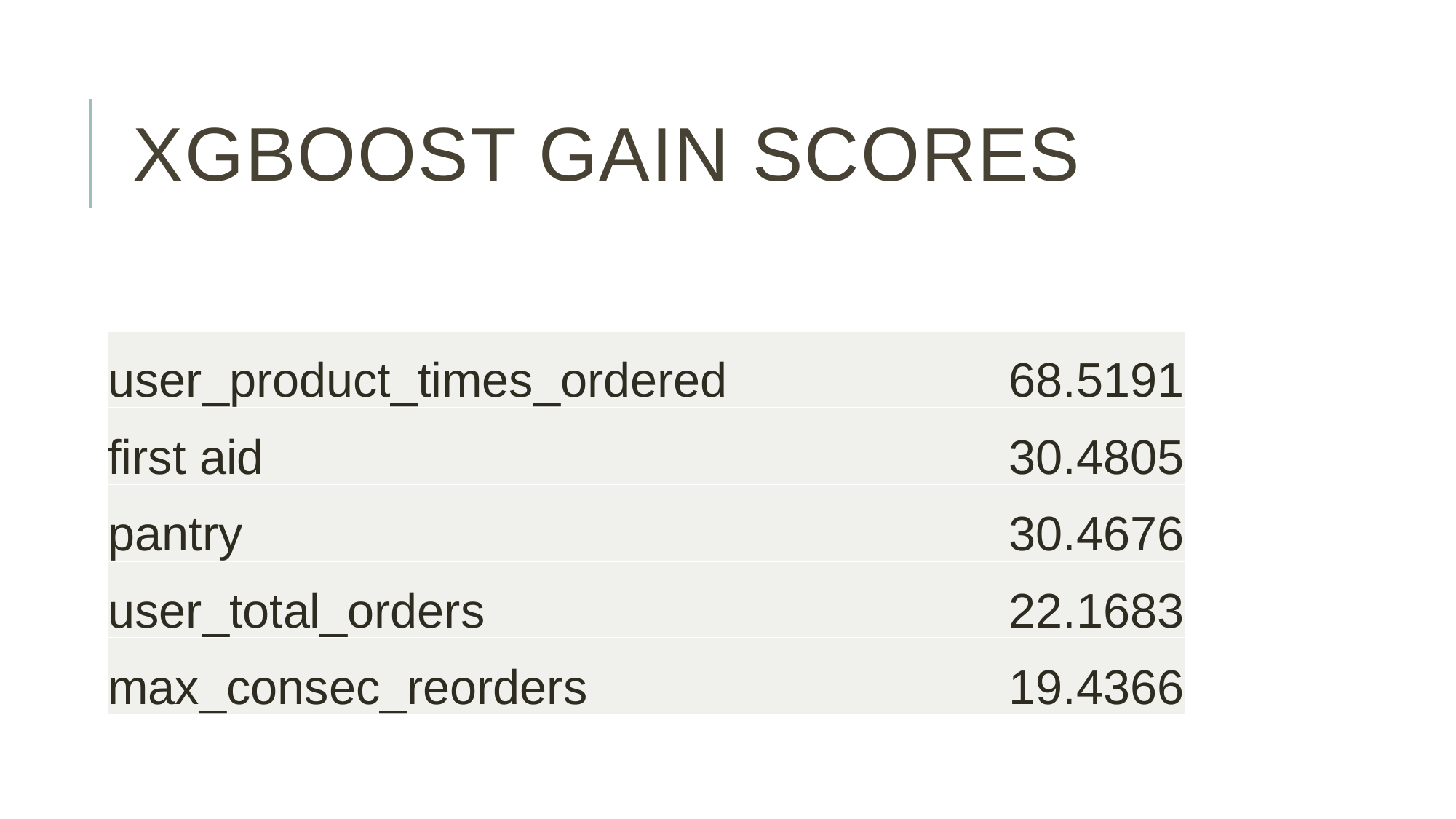

# XGBoost Gain scores
| user\_product\_times\_ordered | 68.5191 |
| --- | --- |
| first aid | 30.4805 |
| pantry | 30.4676 |
| user\_total\_orders | 22.1683 |
| max\_consec\_reorders | 19.4366 |